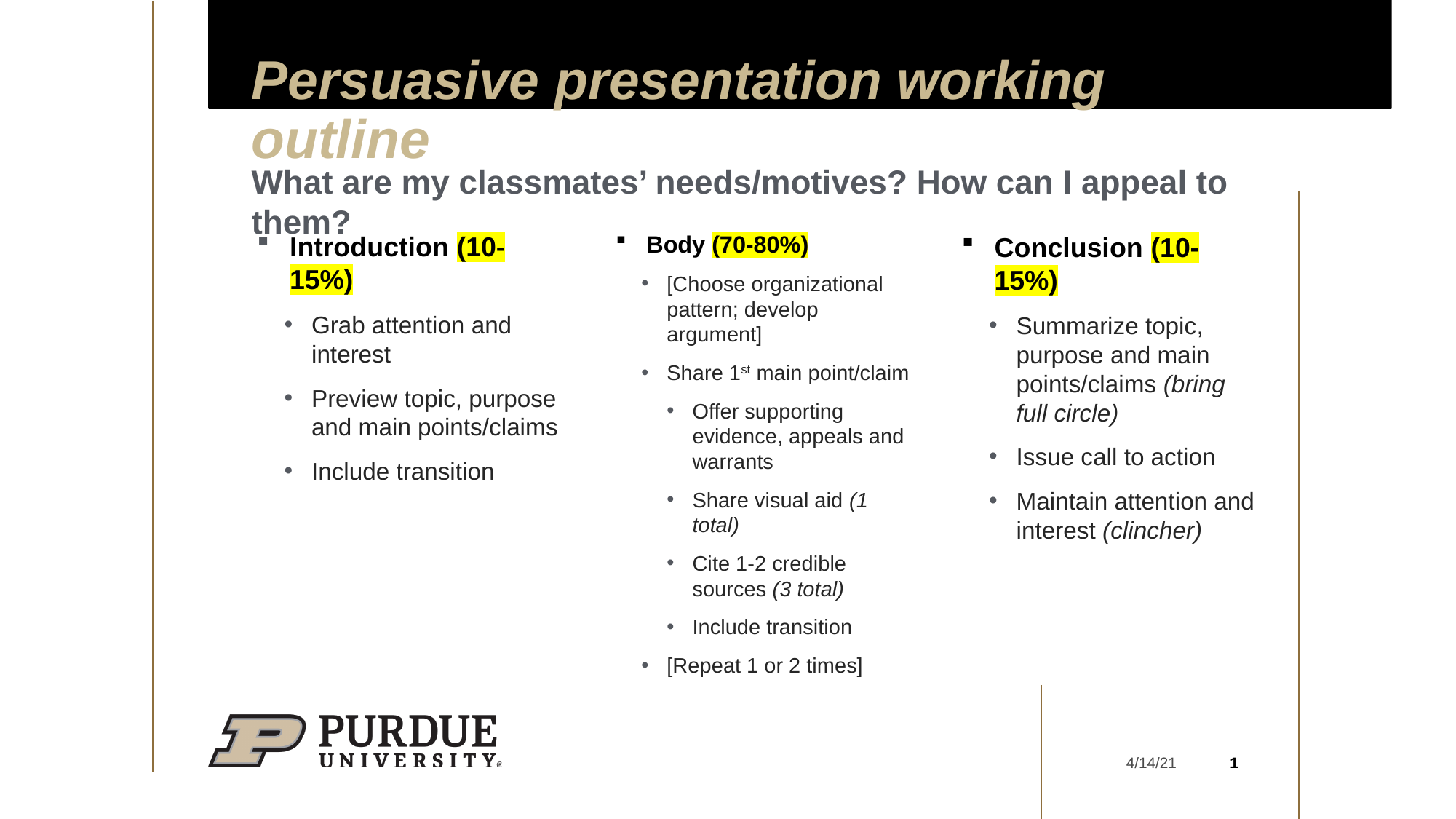

# Persuasive presentation working outline
What are my classmates’ needs/motives? How can I appeal to them?

Introduction (10-15%)
Grab attention and interest
Preview topic, purpose and main points/claims
Include transition

Body (70-80%)
[Choose organizational pattern; develop argument]
Share 1st main point/claim
Offer supporting evidence, appeals and warrants
Share visual aid (1 total)
Cite 1-2 credible sources (3 total)
Include transition
[Repeat 1 or 2 times]

Conclusion (10-15%)
Summarize topic, purpose and main points/claims (bring full circle)
Issue call to action
Maintain attention and interest (clincher)

1
4/14/21